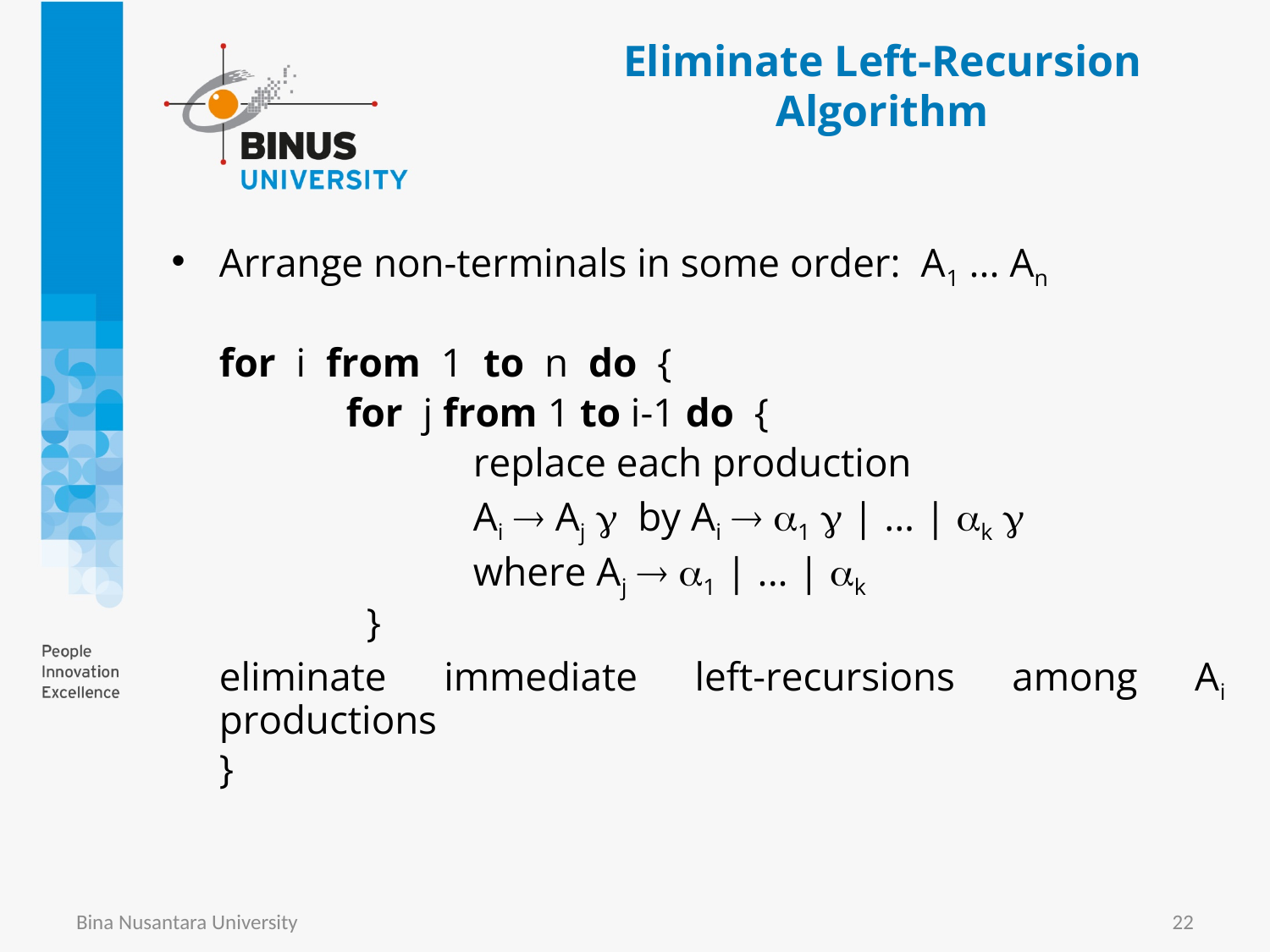

# Eliminate Left-Recursion Algorithm
Arrange non-terminals in some order:  A1 ... An

	for  i  from  1  to  n  do  {
		for  j from 1 to i-1 do  {
			replace each production
			Ai → Aj γ  by Ai → α1 γ | ... | αk γ
			where Aj → α1 | ... | αk
		  }
	eliminate immediate left-recursions among Ai productions
	}

Bina Nusantara University
22